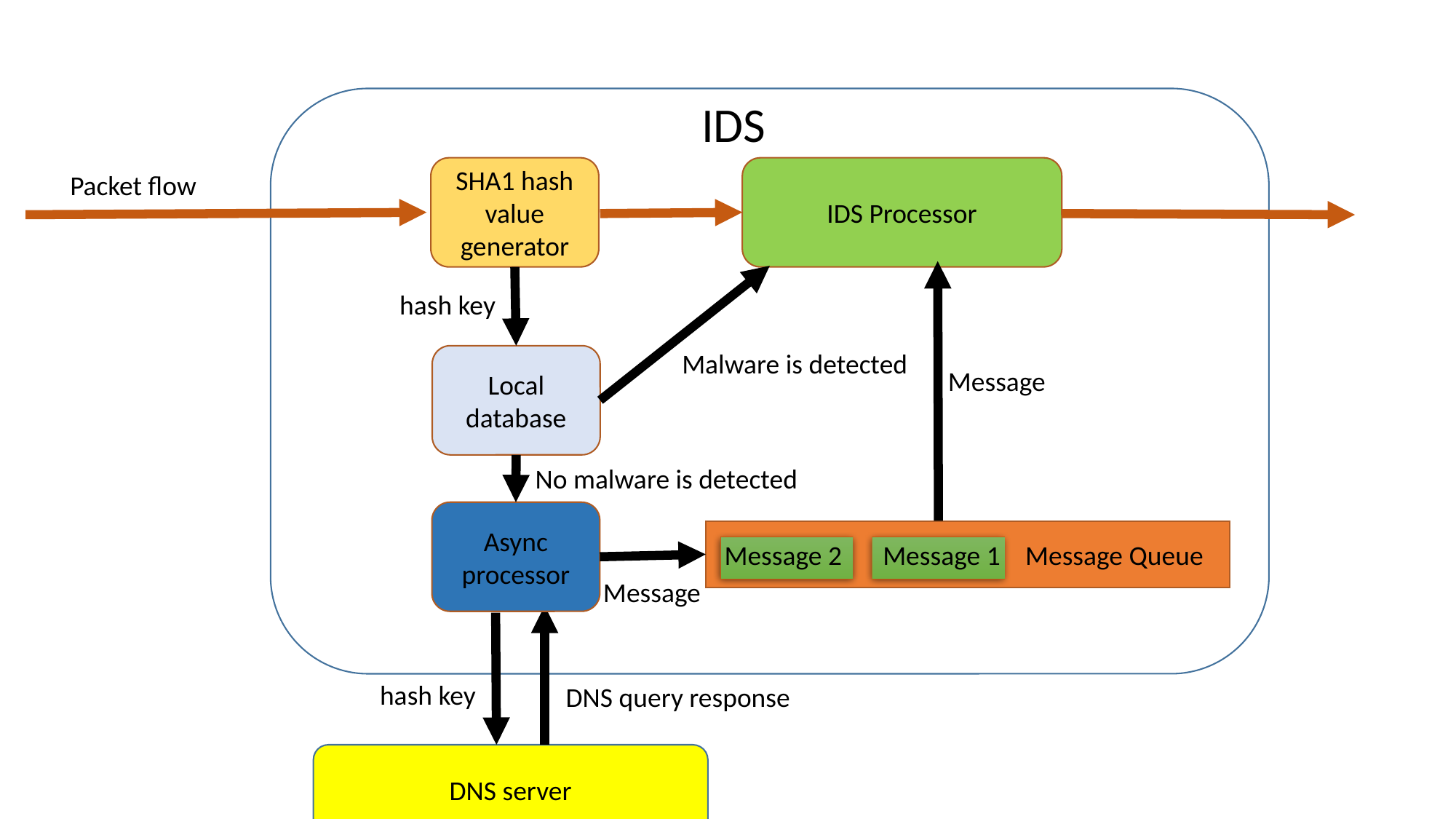

IDS
SHA1 hash value generator
IDS Processor
Packet flow
hash key
Malware is detected
Local database
Message
No malware is detected
Async
processor

Message 1
Message Queue
Message 2

Message
 hash key
DNS query response
DNS server